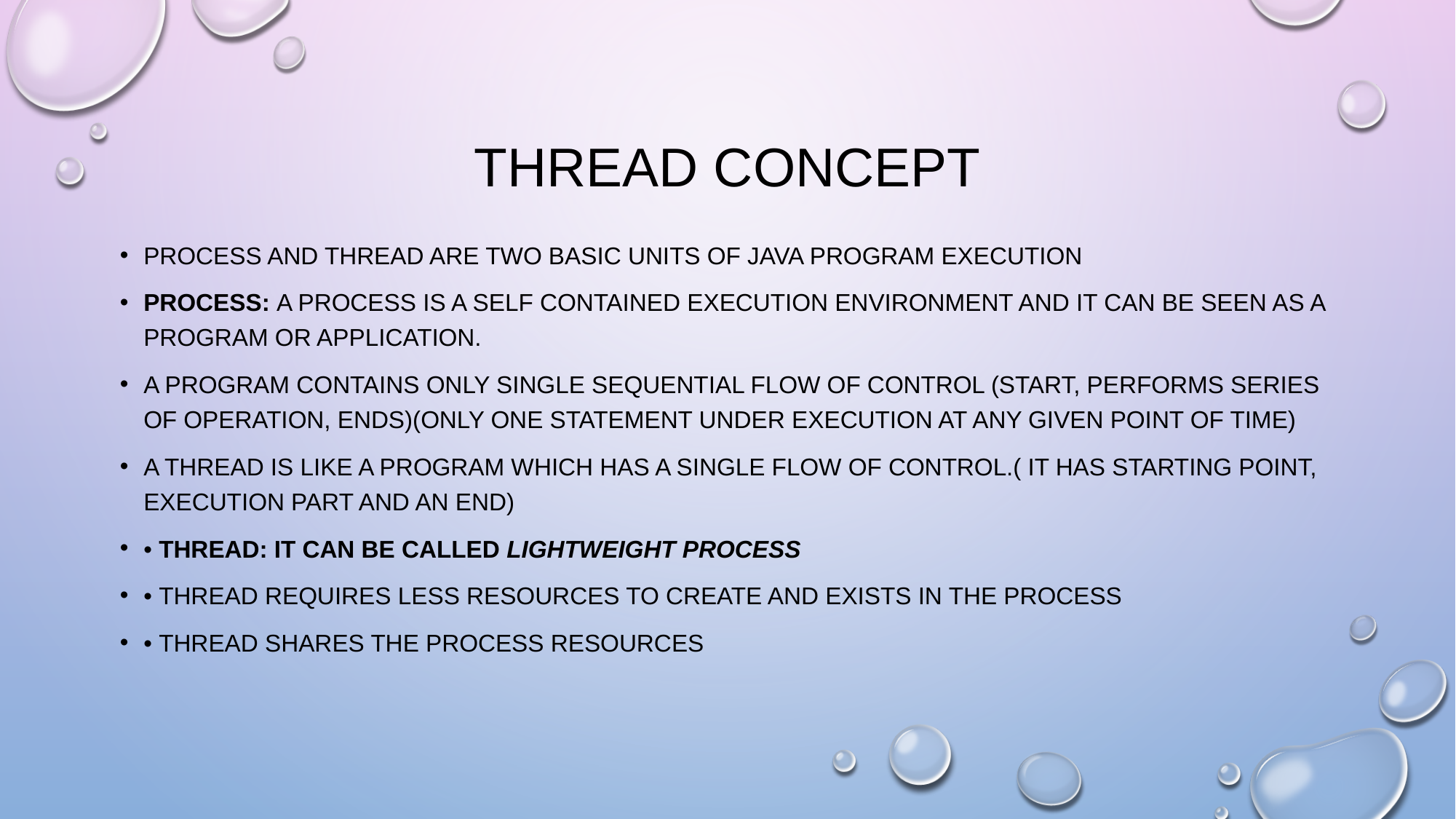

# Thread concept
Process and Thread are two basic units of Java program execution
Process: A process is a self contained execution environment and it can be seen as a program or application.
A program contains only single sequential flow of control (start, performs series of operation, ends)(only one statement under execution at any given point of time)
A Thread is like a program which has a single flow of control.( it has starting point, execution part and an end)
• Thread: It can be called lightweight process
• Thread requires less resources to create and exists in the process
• Thread shares the process resources